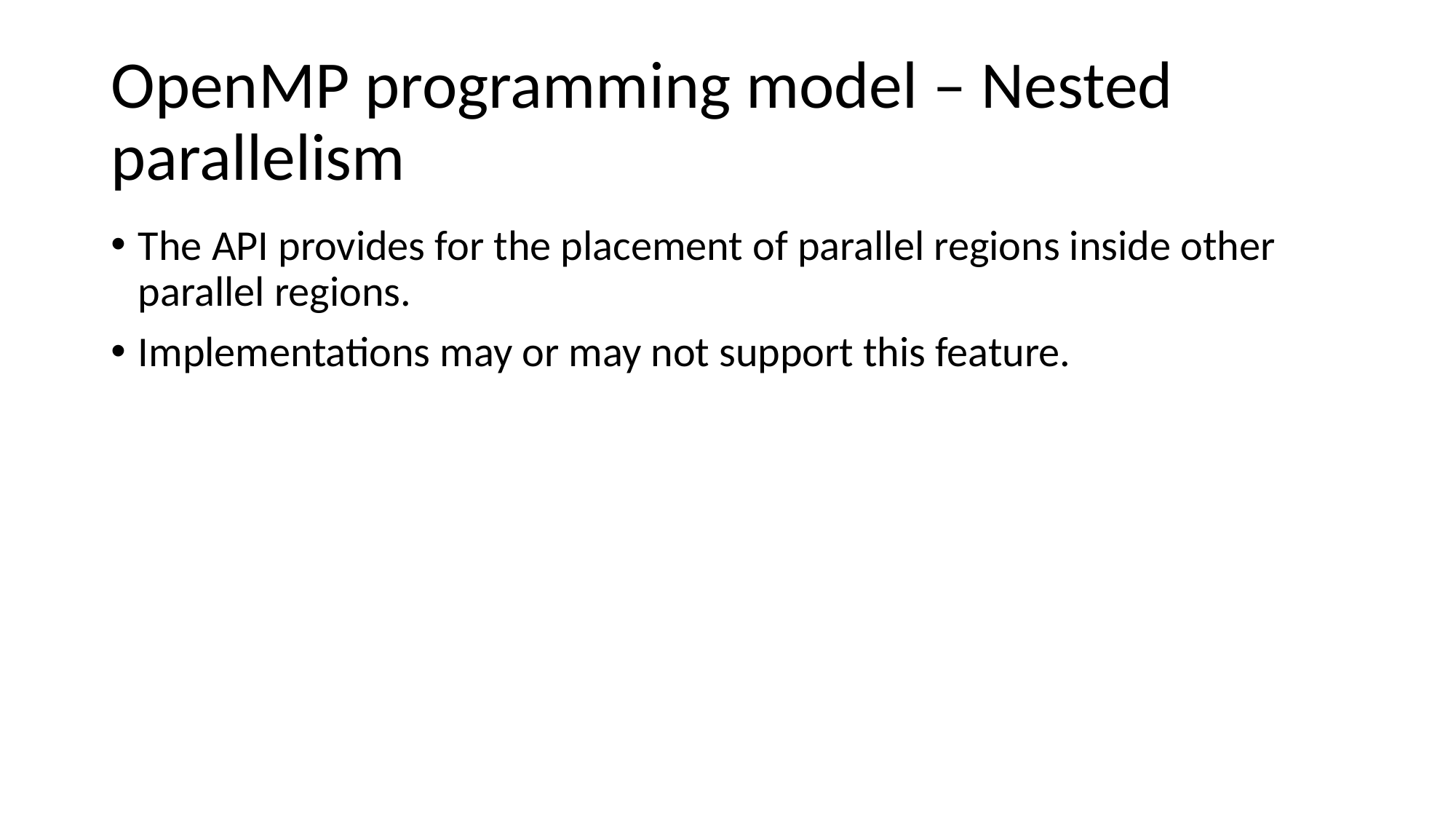

# OpenMP programming model – Nested parallelism
The API provides for the placement of parallel regions inside other parallel regions.
Implementations may or may not support this feature.